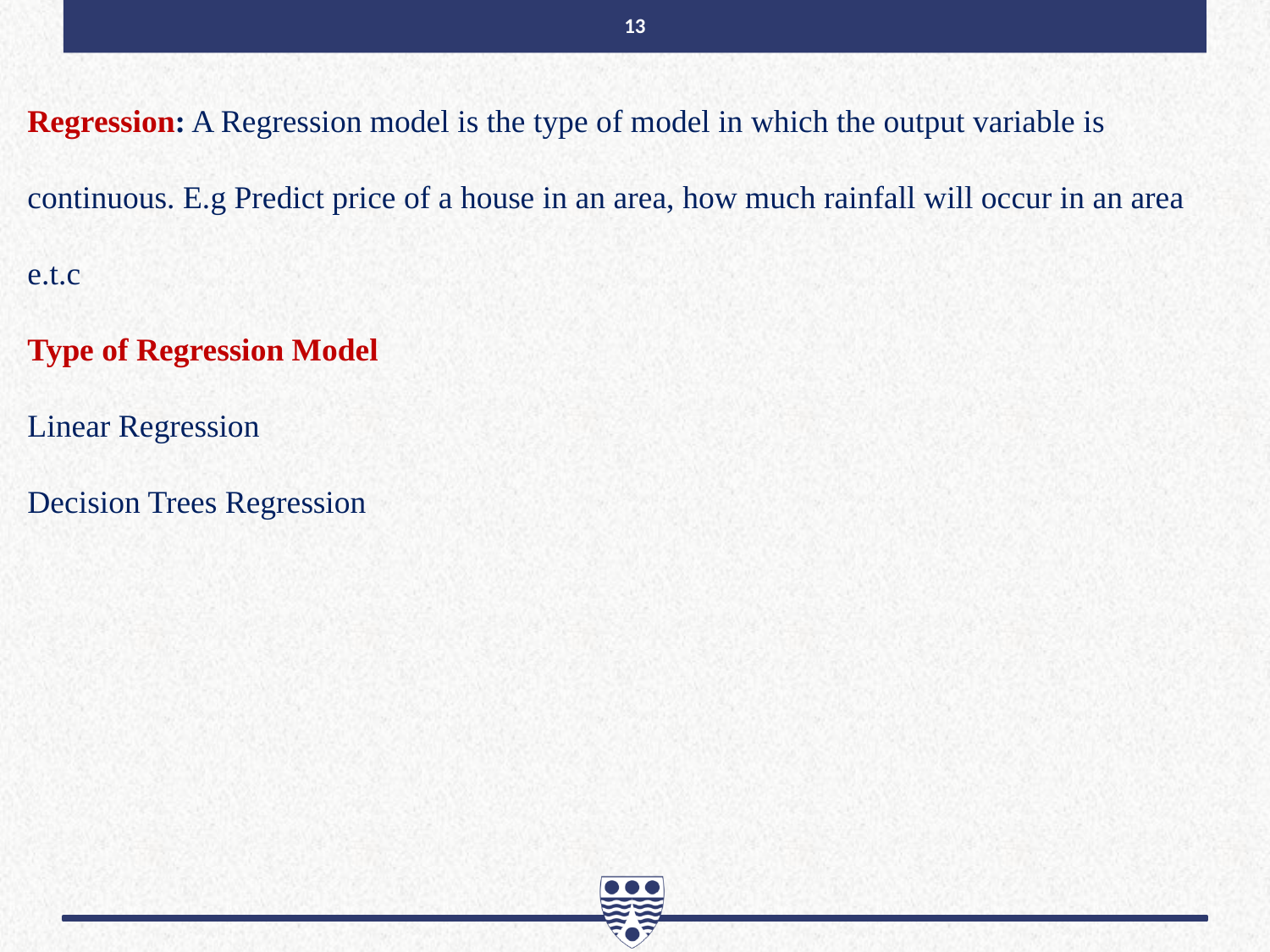

13
Regression: A Regression model is the type of model in which the output variable is continuous. E.g Predict price of a house in an area, how much rainfall will occur in an area e.t.c
Type of Regression Model
Linear Regression
Decision Trees Regression